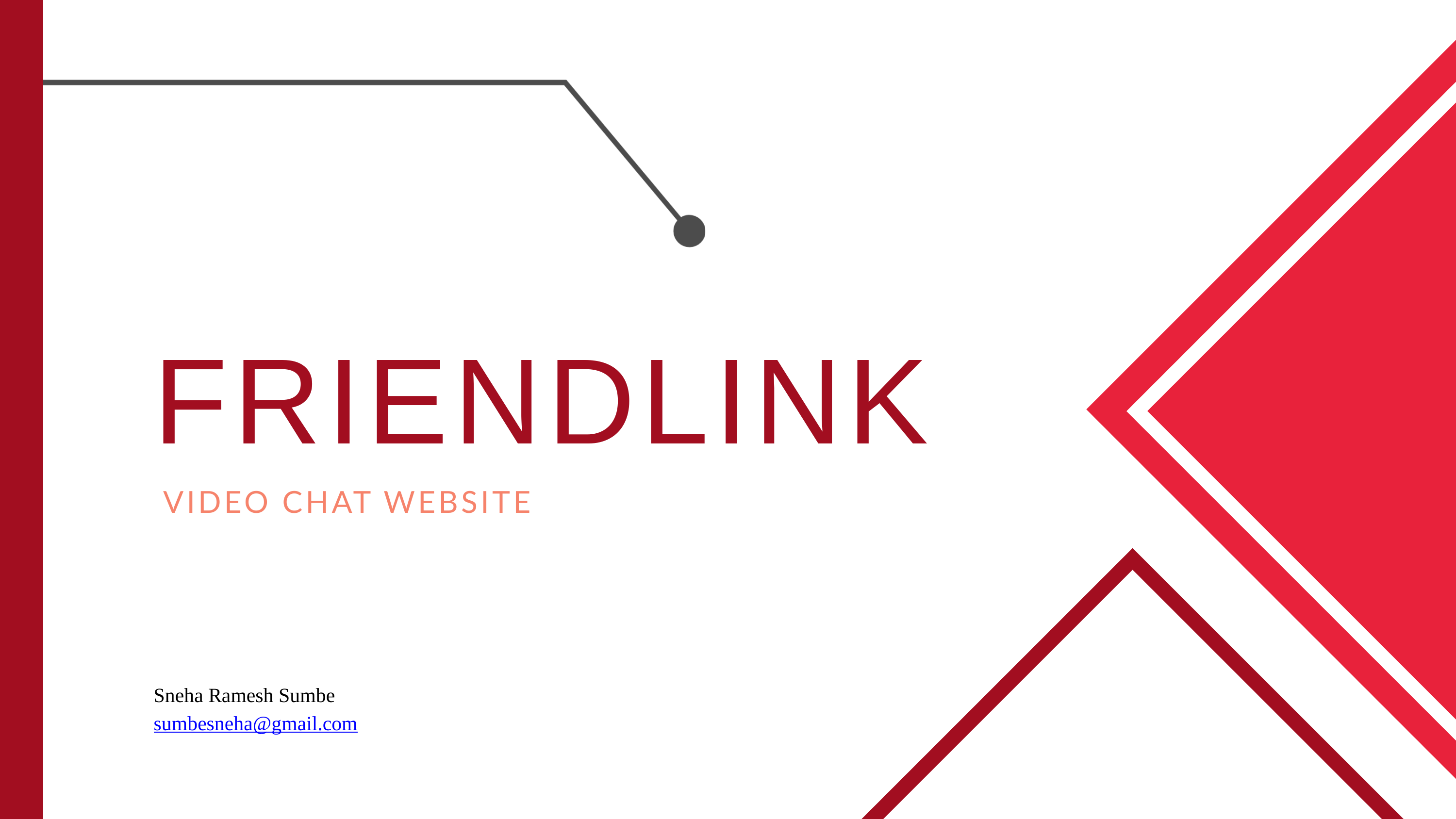

FRIENDLINK
VIDEO CHAT WEBSITE

Sneha Ramesh Sumbe
sumbesneha@gmail.com